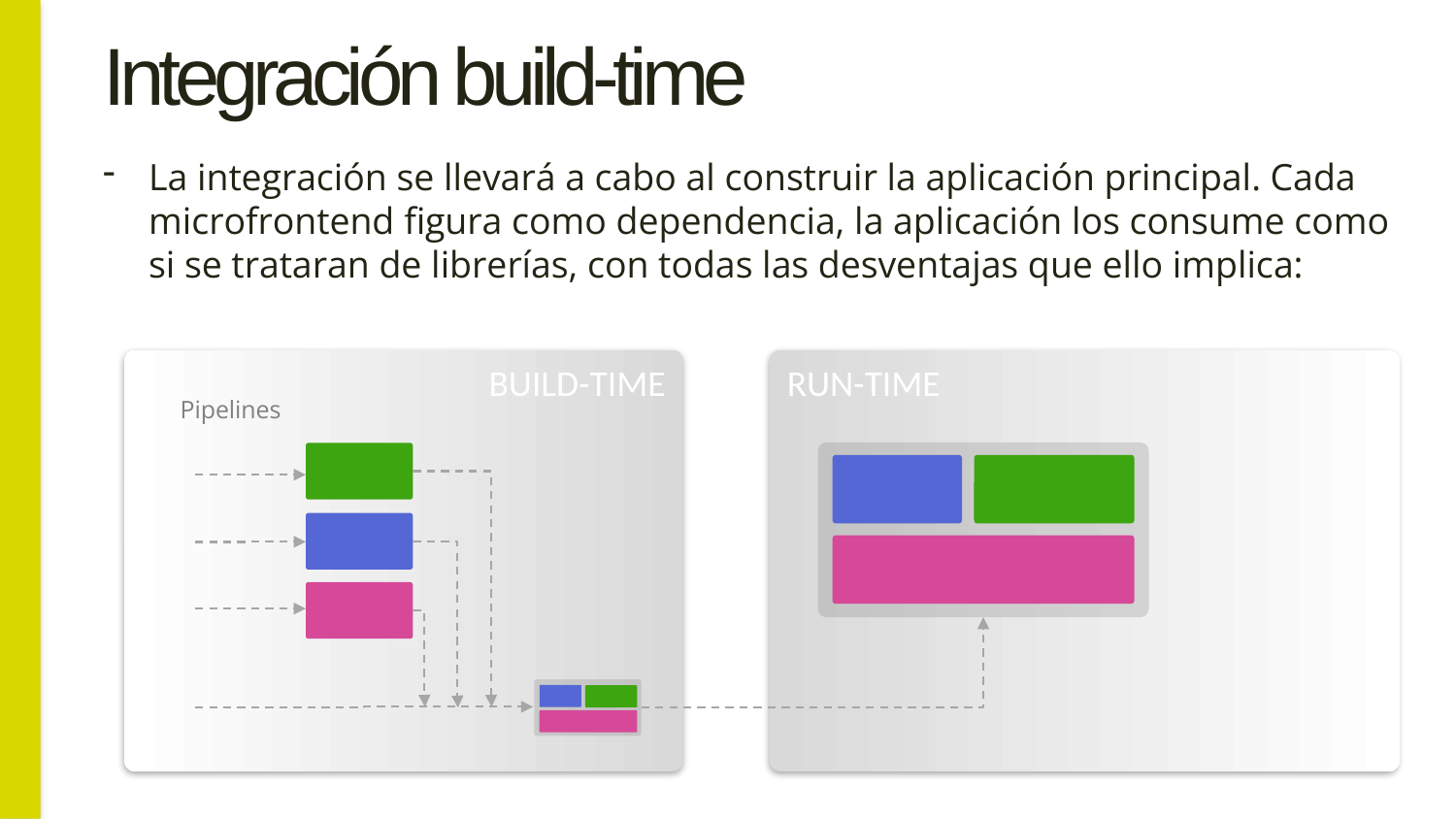

# Integración build-time
La integración se llevará a cabo al construir la aplicación principal. Cada microfrontend figura como dependencia, la aplicación los consume como si se trataran de librerías, con todas las desventajas que ello implica:
BUILD-TIME
RUN-TIME
Pipelines